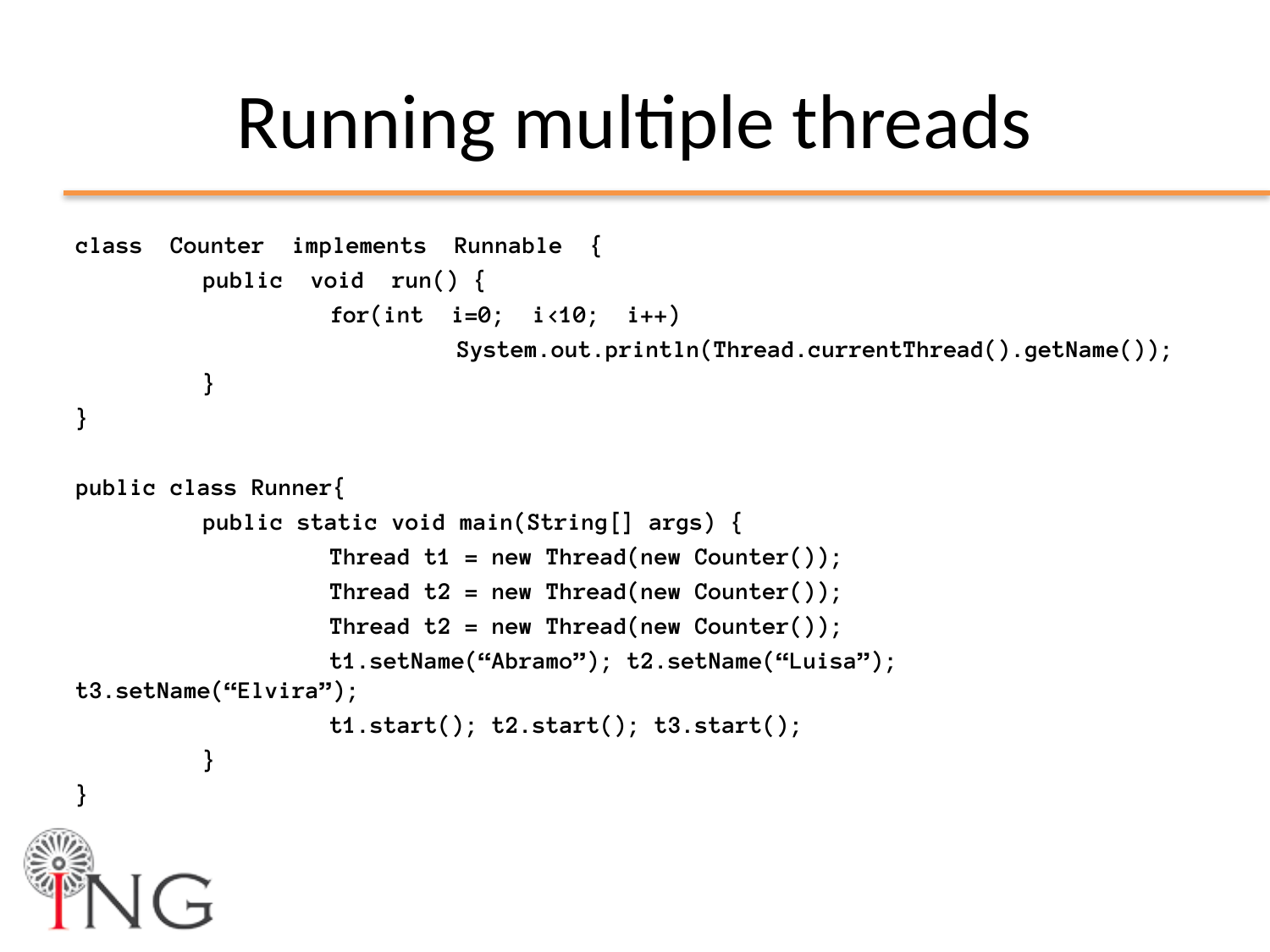

# Running multiple threads
class  Counter  implements  Runnable  {
	public  void  run() {
		for(int  i=0;  i<10;  i++)
			System.out.println(Thread.currentThread().getName());
	}
}

public class Runner{
	public static void main(String[] args) {
		Thread t1 = new Thread(new Counter());
		Thread t2 = new Thread(new Counter());
		Thread t2 = new Thread(new Counter());
		t1.setName(“Abramo”); t2.setName(“Luisa”); t3.setName(“Elvira”);
		t1.start(); t2.start(); t3.start();
	}
}